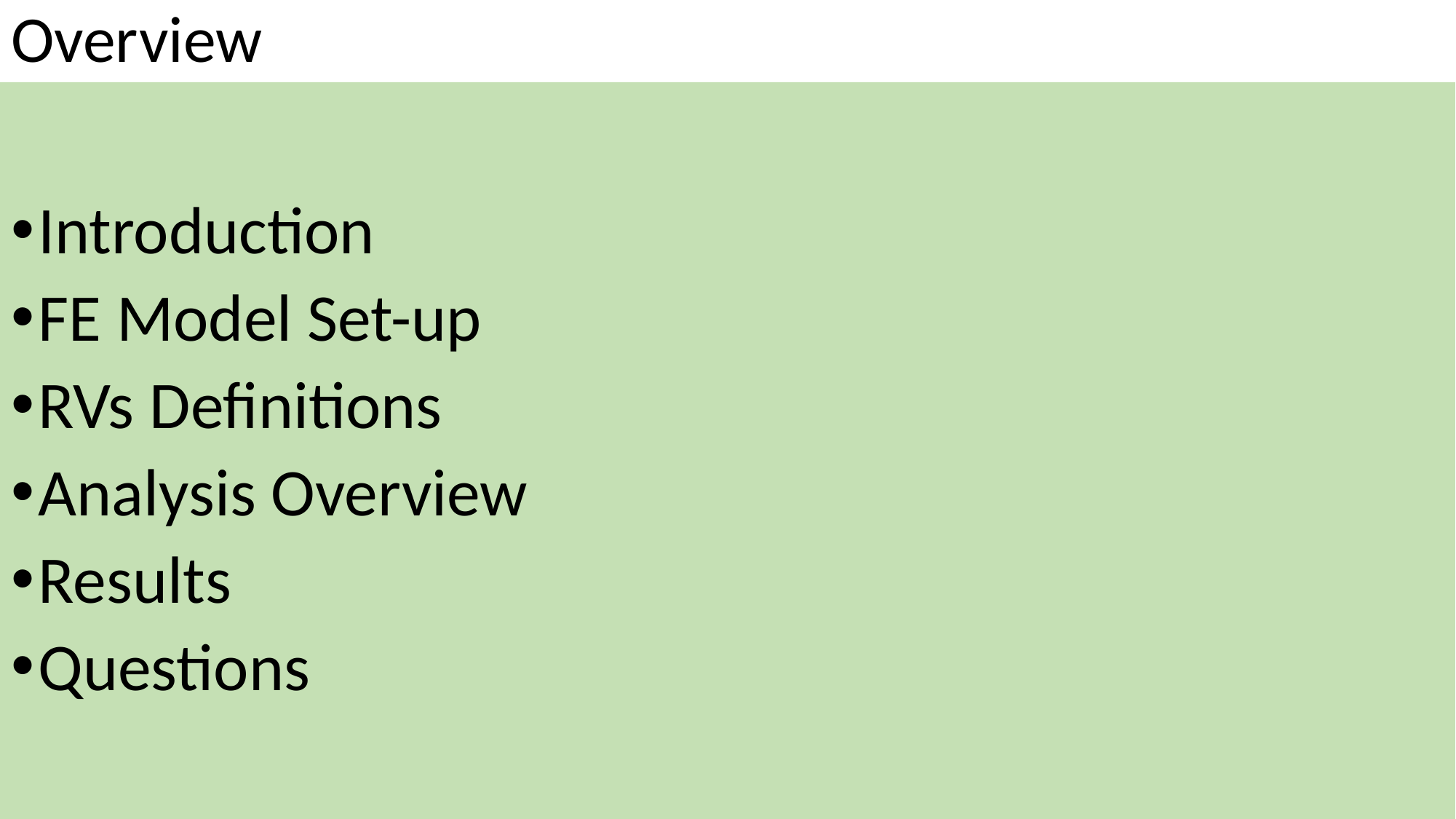

# Overview
Introduction
FE Model Set-up
RVs Definitions
Analysis Overview
Results
Questions